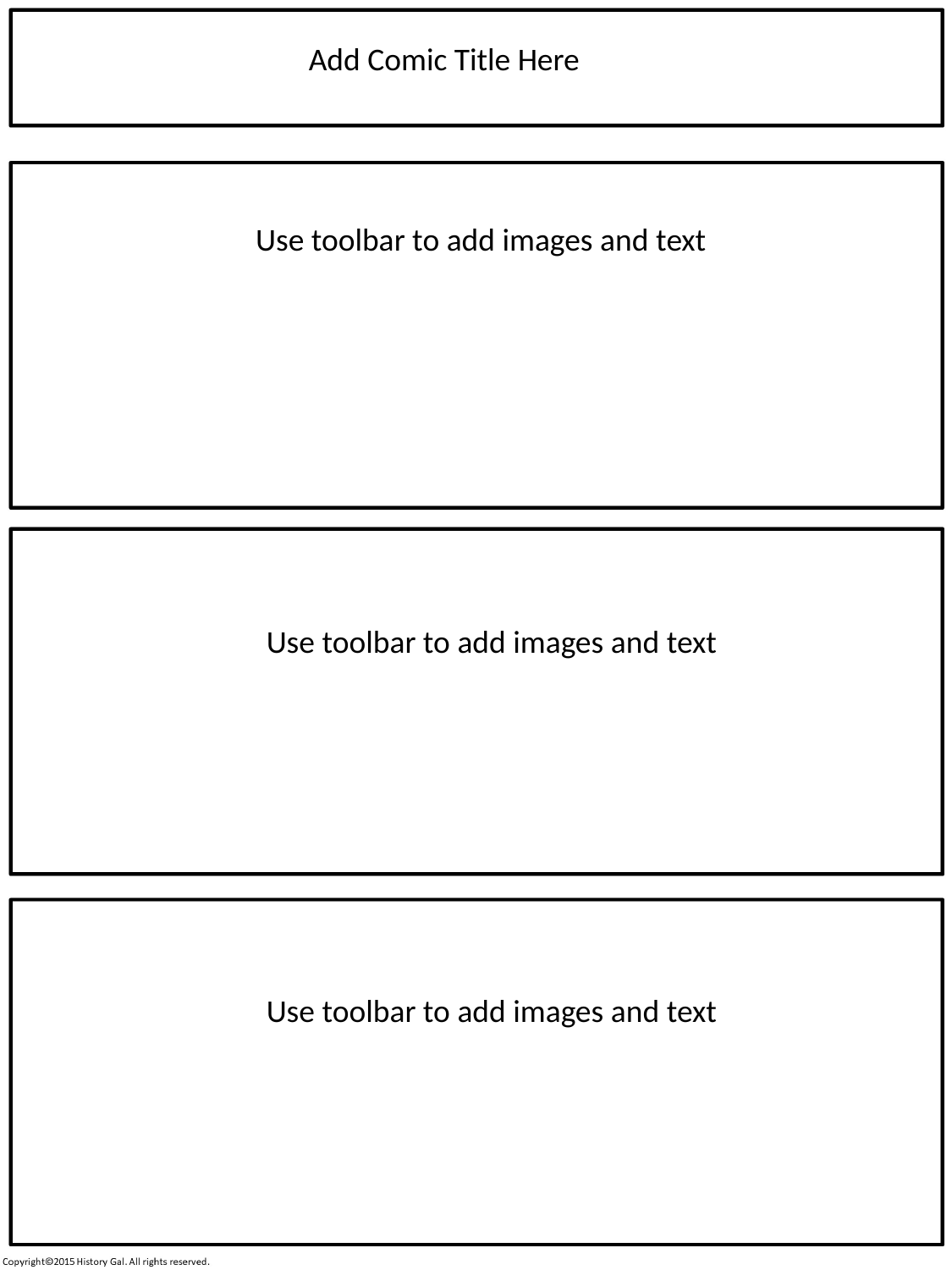

Add Comic Title Here
Use toolbar to add images and text

DIRECTIONS:
Think of an event we’ve recently covered in class. Take what you’ve learned about the event and create a comic strip. You may use one or all of the four templates. Be as creative as you’d like, but be sure to include historical facts about the event.
Use toolbar to add images and text
Use toolbar to add images and text